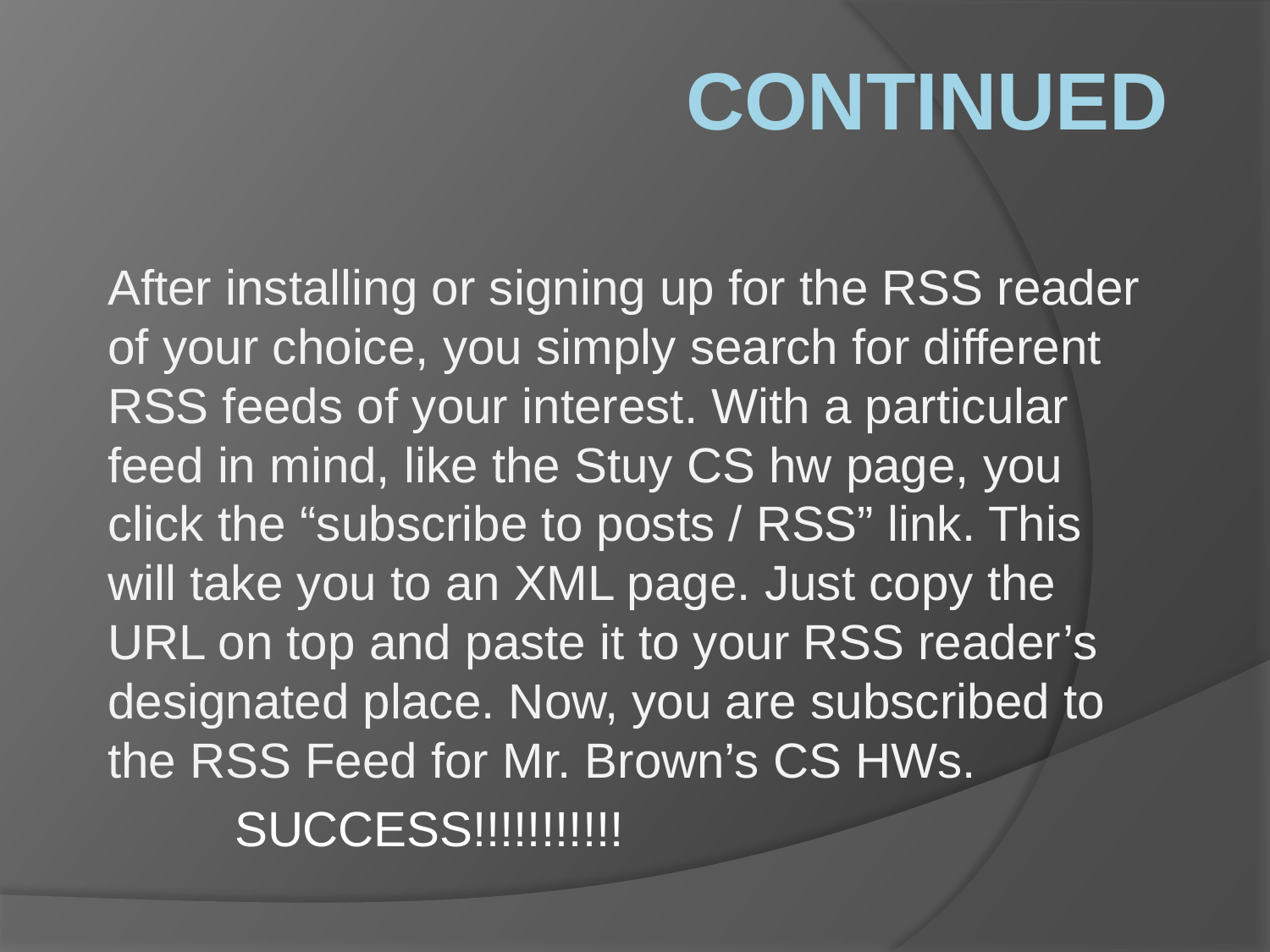

# Continued
After installing or signing up for the RSS reader of your choice, you simply search for different RSS feeds of your interest. With a particular feed in mind, like the Stuy CS hw page, you click the “subscribe to posts / RSS” link. This will take you to an XML page. Just copy the URL on top and paste it to your RSS reader’s designated place. Now, you are subscribed to the RSS Feed for Mr. Brown’s CS HWs.
	SUCCESS!!!!!!!!!!!